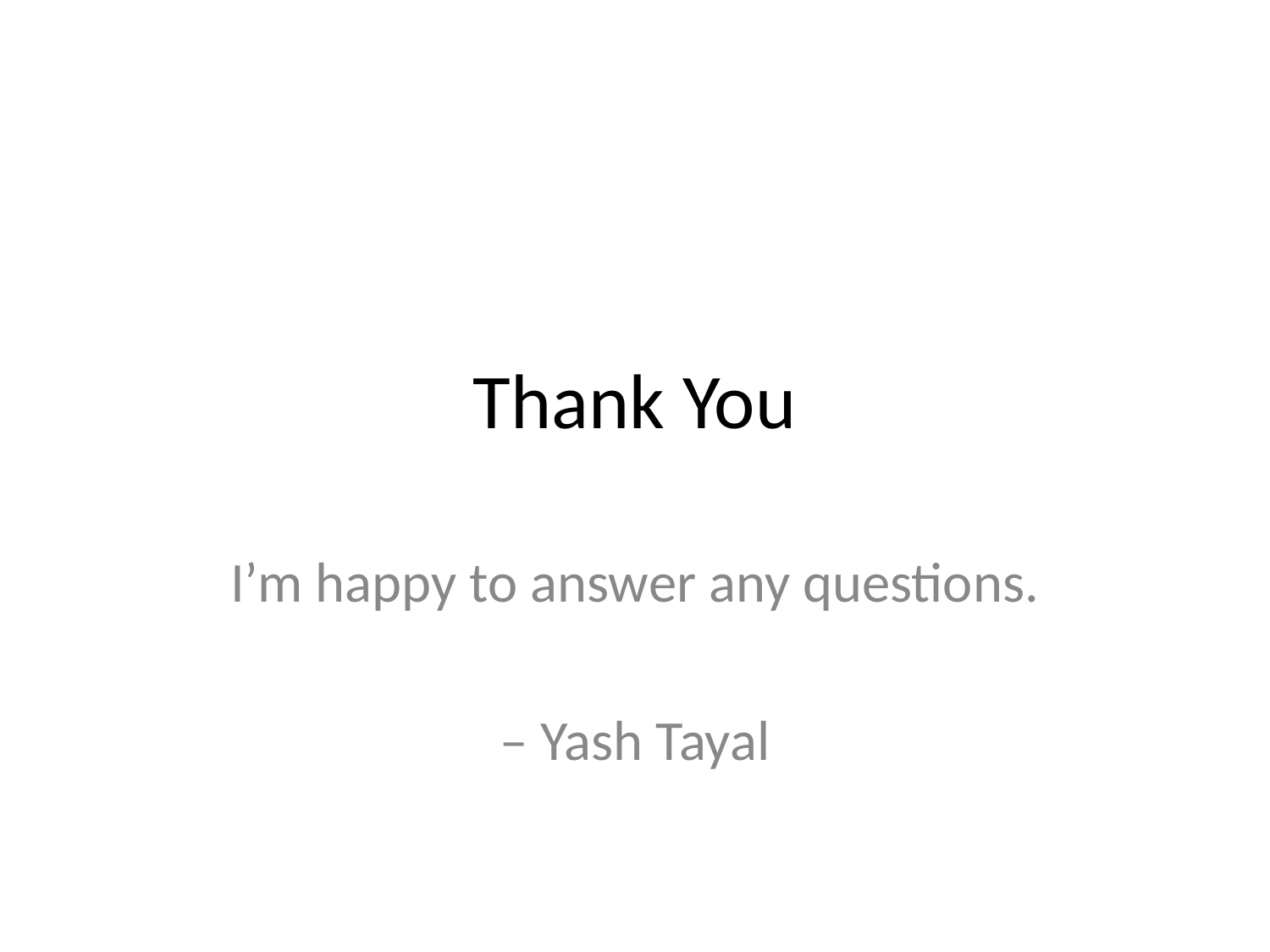

# Thank You
I’m happy to answer any questions.

– Yash Tayal